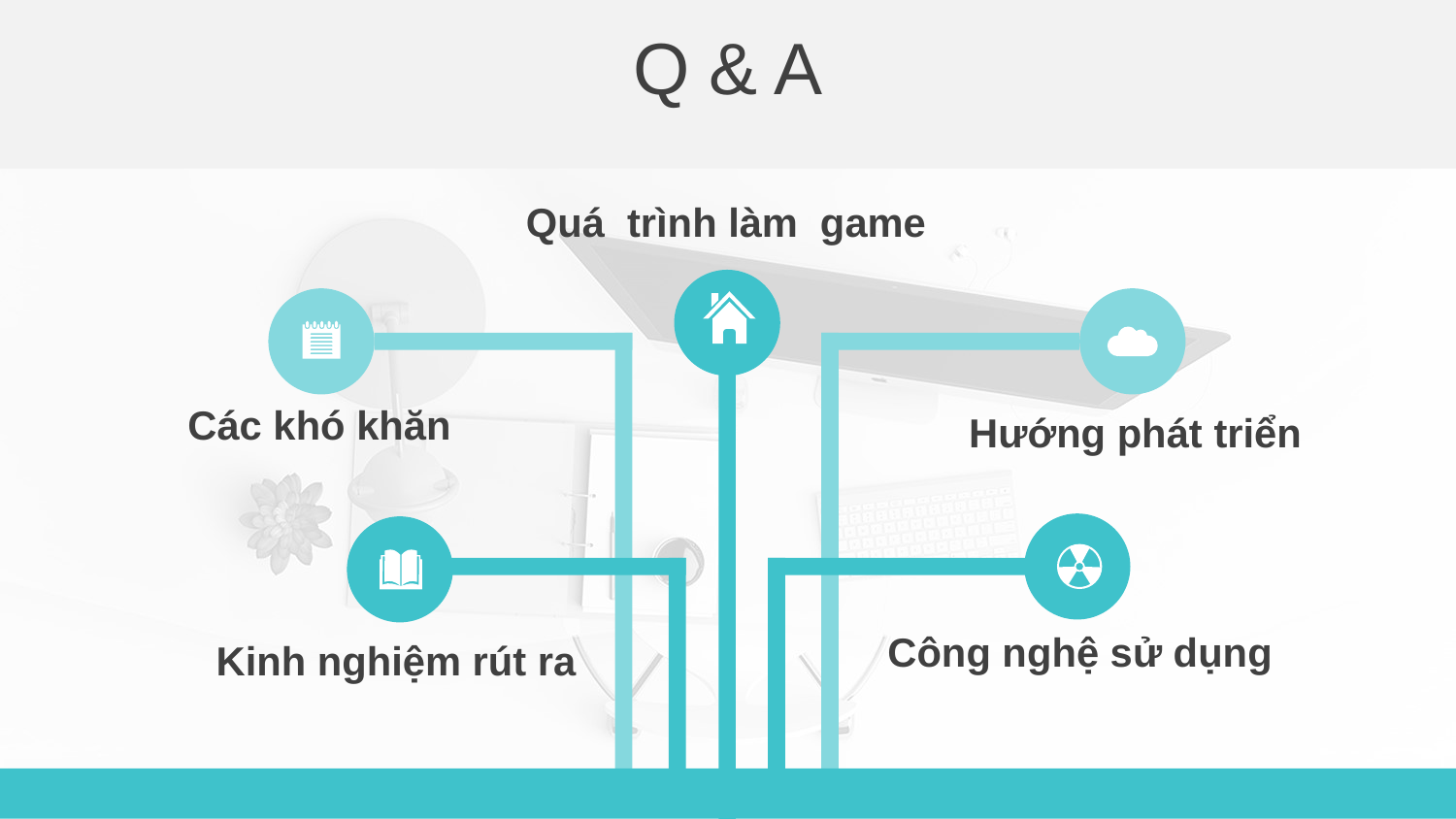

Q & A
Quá  trình làm  game

Các khó khăn
Hướng phát triển

Công nghệ sử dụng
Kinh nghiệm rút ra